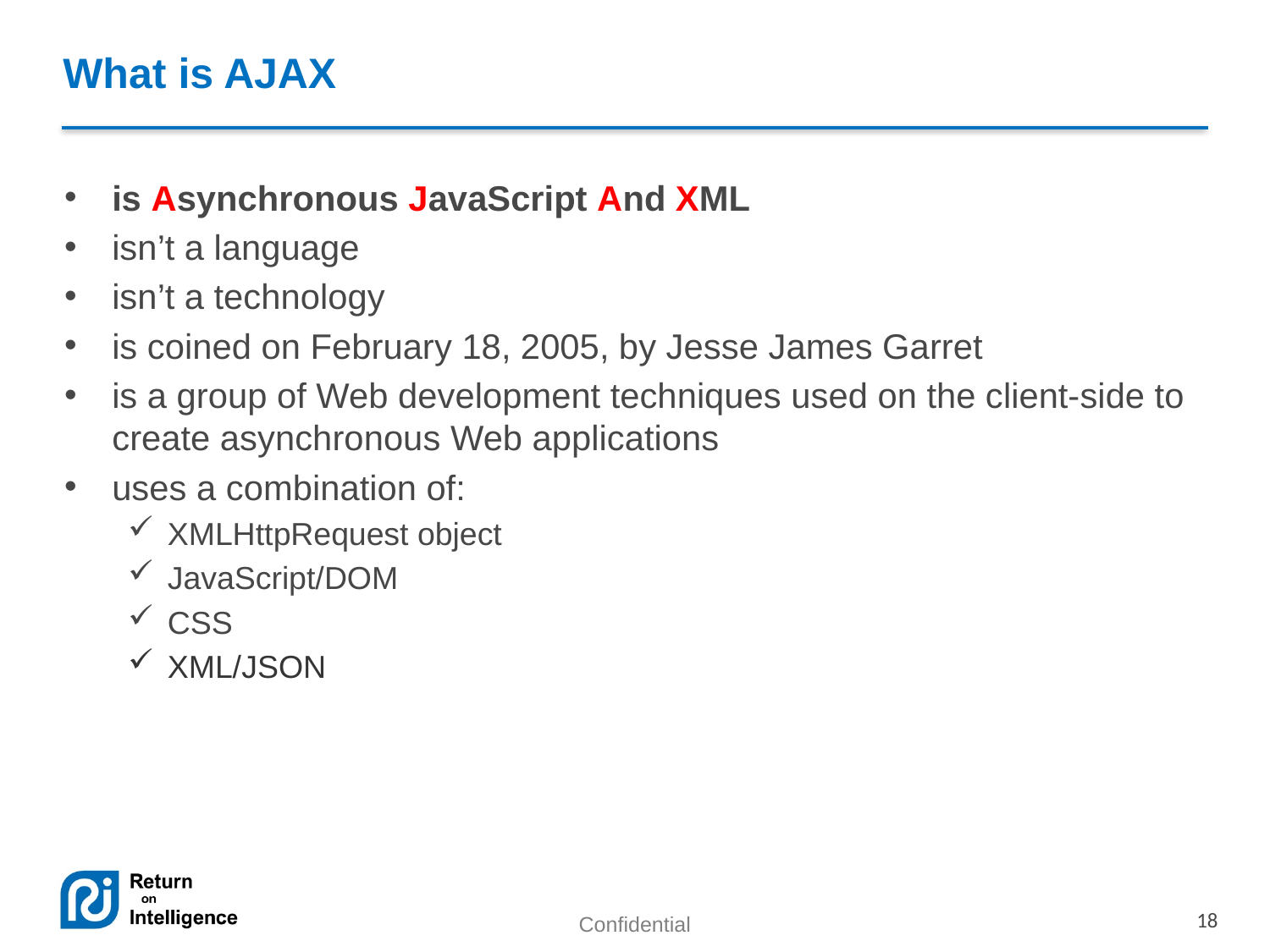

# What is AJAX
is Asynchronous JavaScript And XML
isn’t a language
isn’t a technology
is coined on February 18, 2005, by Jesse James Garret
is a group of Web development techniques used on the client-side to create asynchronous Web applications
uses a combination of:
XMLHttpRequest object
JavaScript/DOM
CSS
XML/JSON